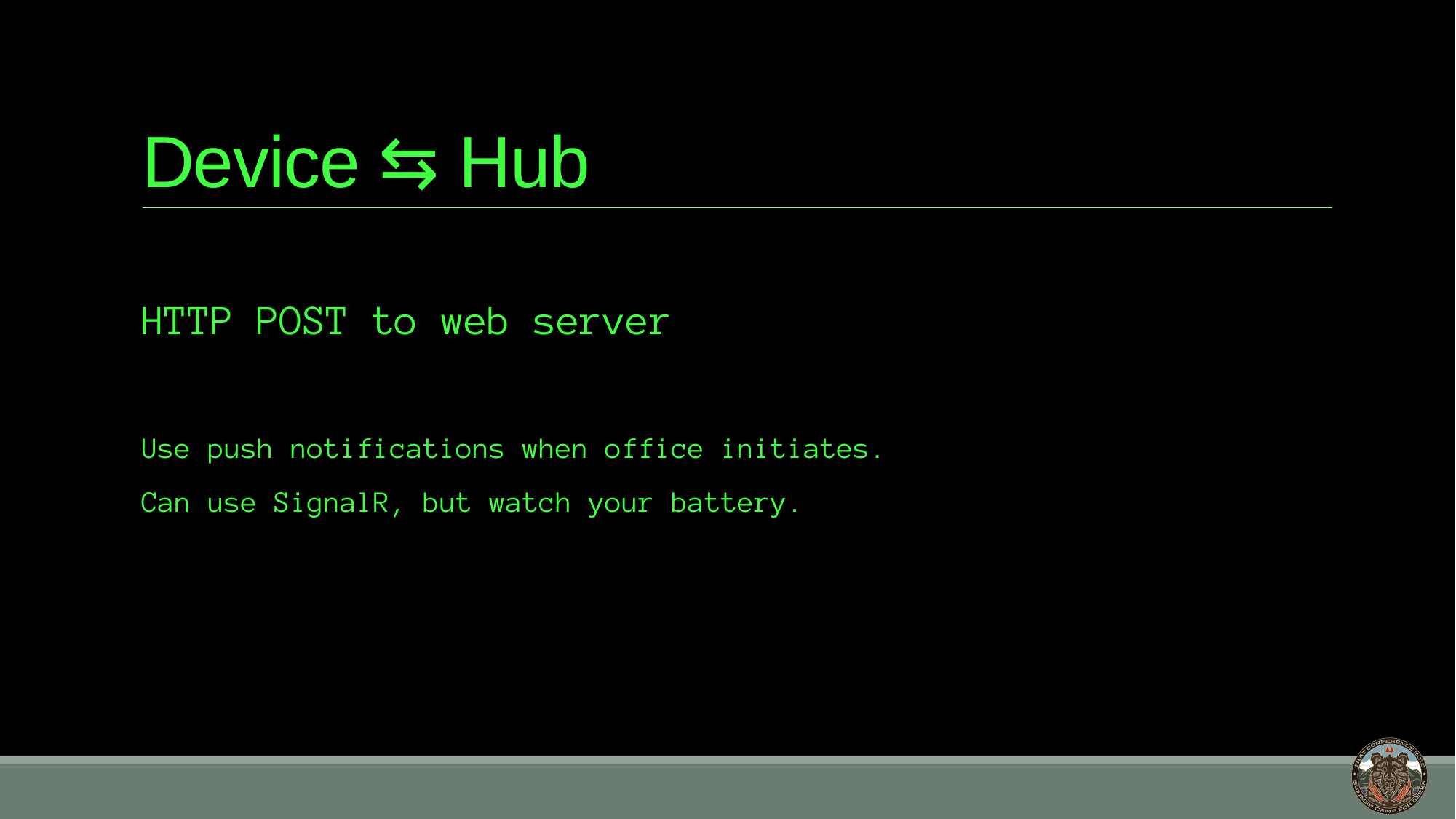

# Device ⇆ Hub

HTTP POST to web server

Use push notifications when office initiates.
Can use SignalR, but watch your battery.